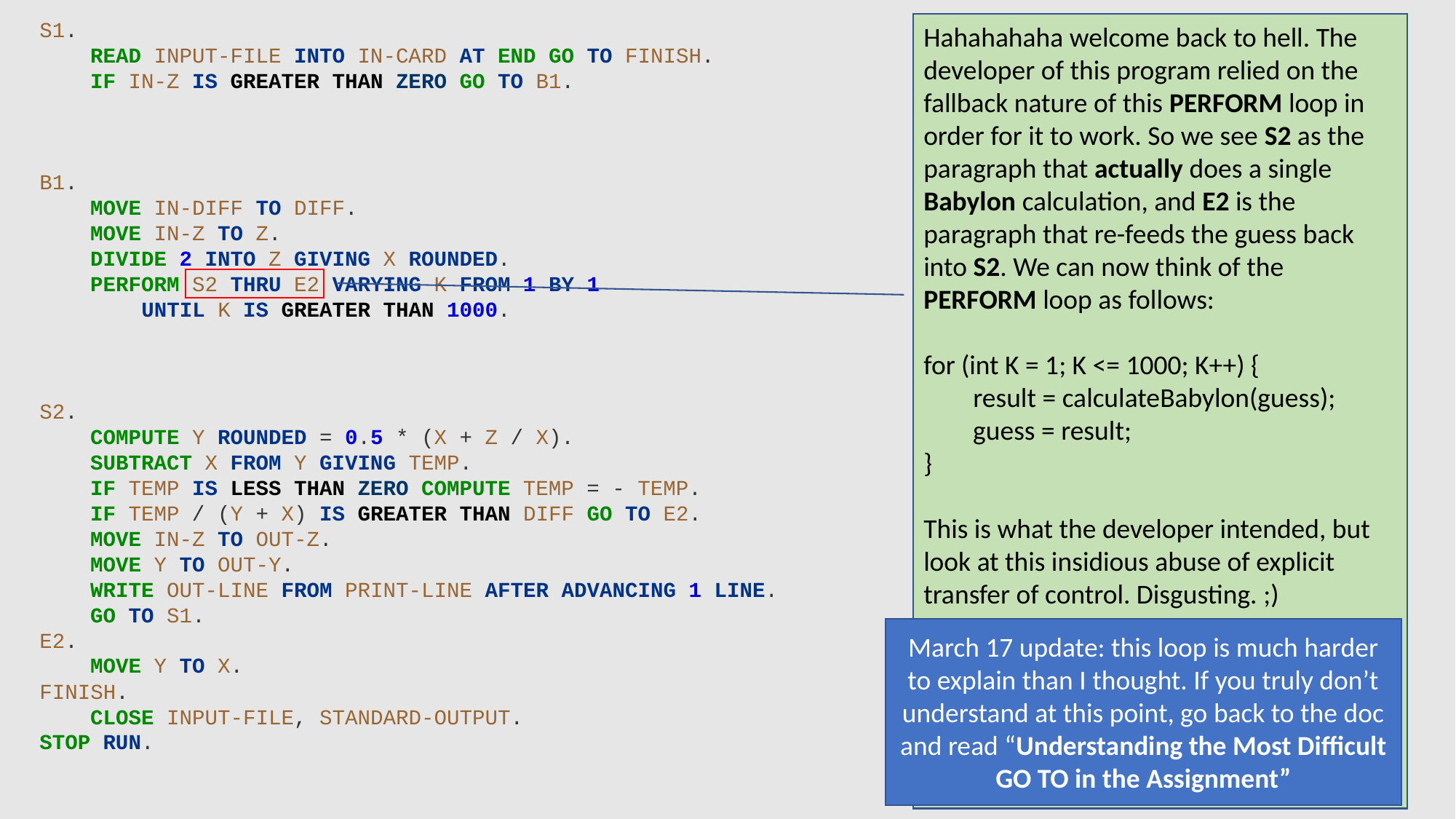

S1.
    READ INPUT-FILE INTO IN-CARD AT END GO TO FINISH.
    IF IN-Z IS GREATER THAN ZERO GO TO B1.
    MOVE IN-Z TO OT-Z.
    WRITE OUT-LINE FROM ERROR-MESS AFTER ADVANCING 1 LINE.
    GO TO S1.
B1.
    MOVE IN-DIFF TO DIFF.
    MOVE IN-Z TO Z.
    DIVIDE 2 INTO Z GIVING X ROUNDED.
    PERFORM S2 THRU E2 VARYING K FROM 1 BY 1
        UNTIL K IS GREATER THAN 1000.
    MOVE IN-Z TO OUTP-Z.
    WRITE OUT-LINE FROM ABORT-MESS AFTER ADVANCING 1 LINE.
    GO TO S1.
S2.
    COMPUTE Y ROUNDED = 0.5 * (X + Z / X).
    SUBTRACT X FROM Y GIVING TEMP.
    IF TEMP IS LESS THAN ZERO COMPUTE TEMP = - TEMP.
    IF TEMP / (Y + X) IS GREATER THAN DIFF GO TO E2.
    MOVE IN-Z TO OUT-Z.
    MOVE Y TO OUT-Y.
    WRITE OUT-LINE FROM PRINT-LINE AFTER ADVANCING 1 LINE.
    GO TO S1.
E2.
    MOVE Y TO X.
FINISH.
    CLOSE INPUT-FILE, STANDARD-OUTPUT.
STOP RUN.
Hahahahaha welcome back to hell. The developer of this program relied on the fallback nature of this PERFORM loop in order for it to work. So we see S2 as the paragraph that actually does a single Babylon calculation, and E2 is the paragraph that re-feeds the guess back into S2. We can now think of the PERFORM loop as follows:

for (int K = 1; K <= 1000; K++) {
        result = calculateBabylon(guess);
        guess = result;
}

This is what the developer intended, but look at this insidious abuse of explicit transfer of control. Disgusting. ;)

This is one of the most important realizations of this project. Don’t bother continuing if you don’t understand this.

lmao

March 17 update: this loop is much harder to explain than I thought. If you truly don’t understand at this point, go back to the doc and read “Understanding the Most Difficult GO TO in the Assignment”